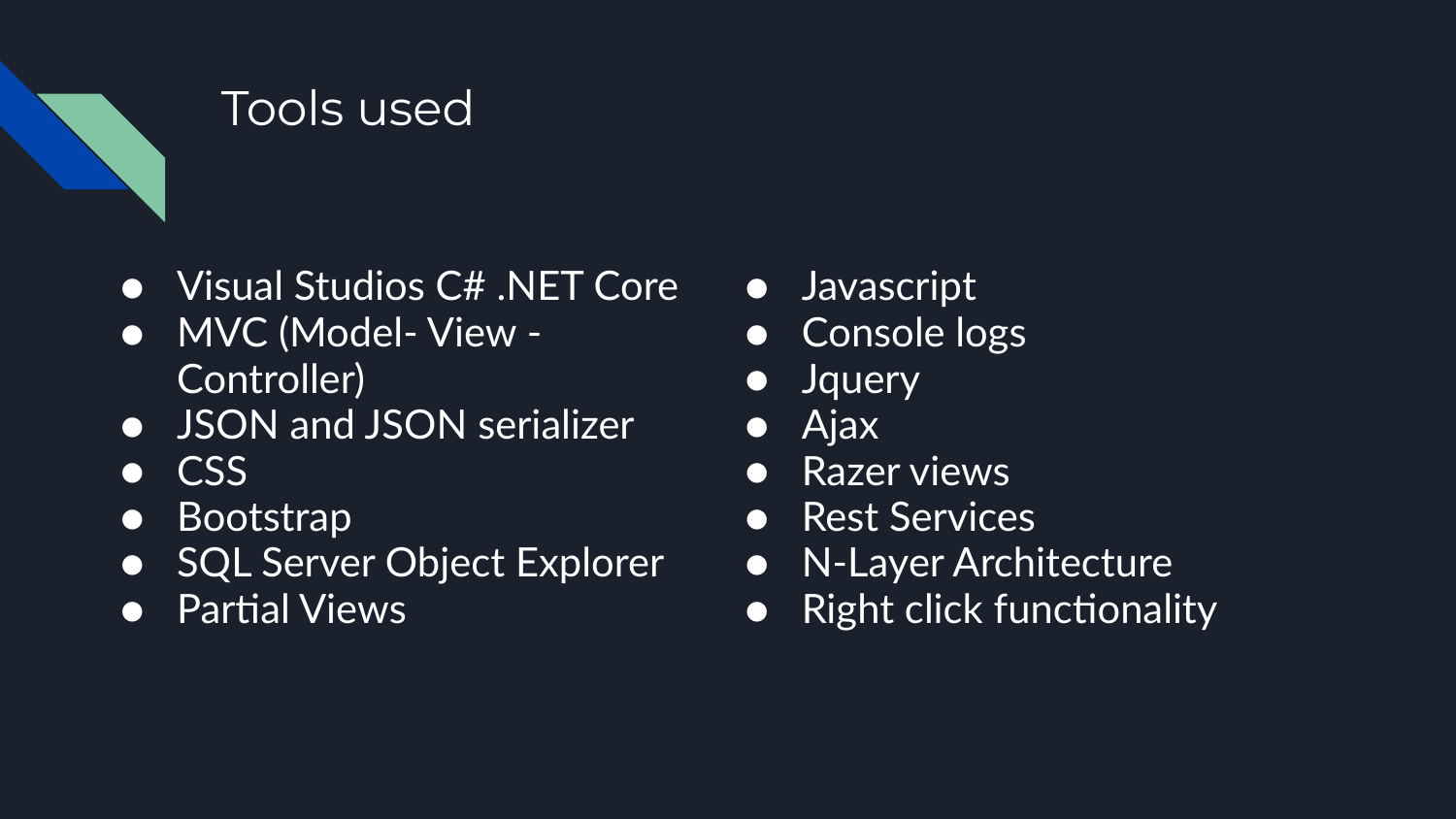

# Tools used
Visual Studios C# .NET Core
MVC (Model- View - Controller)
JSON and JSON serializer
CSS
Bootstrap
SQL Server Object Explorer
Partial Views

Javascript
Console logs
Jquery
Ajax
Razer views
Rest Services
N-Layer Architecture
Right click functionality